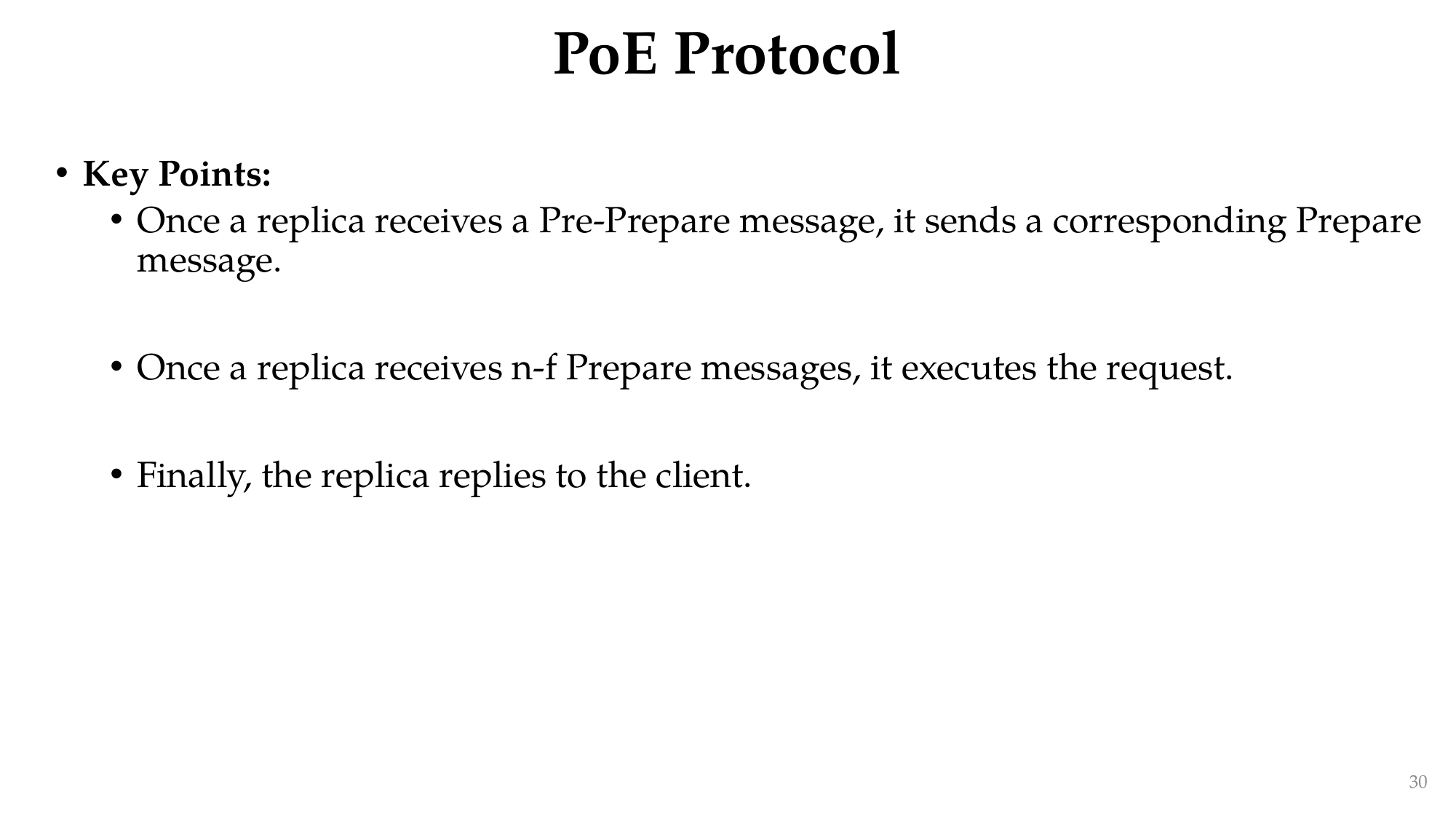

# PoE Protocol
Key Points:
Once a replica receives a Pre-Prepare message, it sends a corresponding Prepare message.

Once a replica receives n-f Prepare messages, it executes the request.

Finally, the replica replies to the client.

30